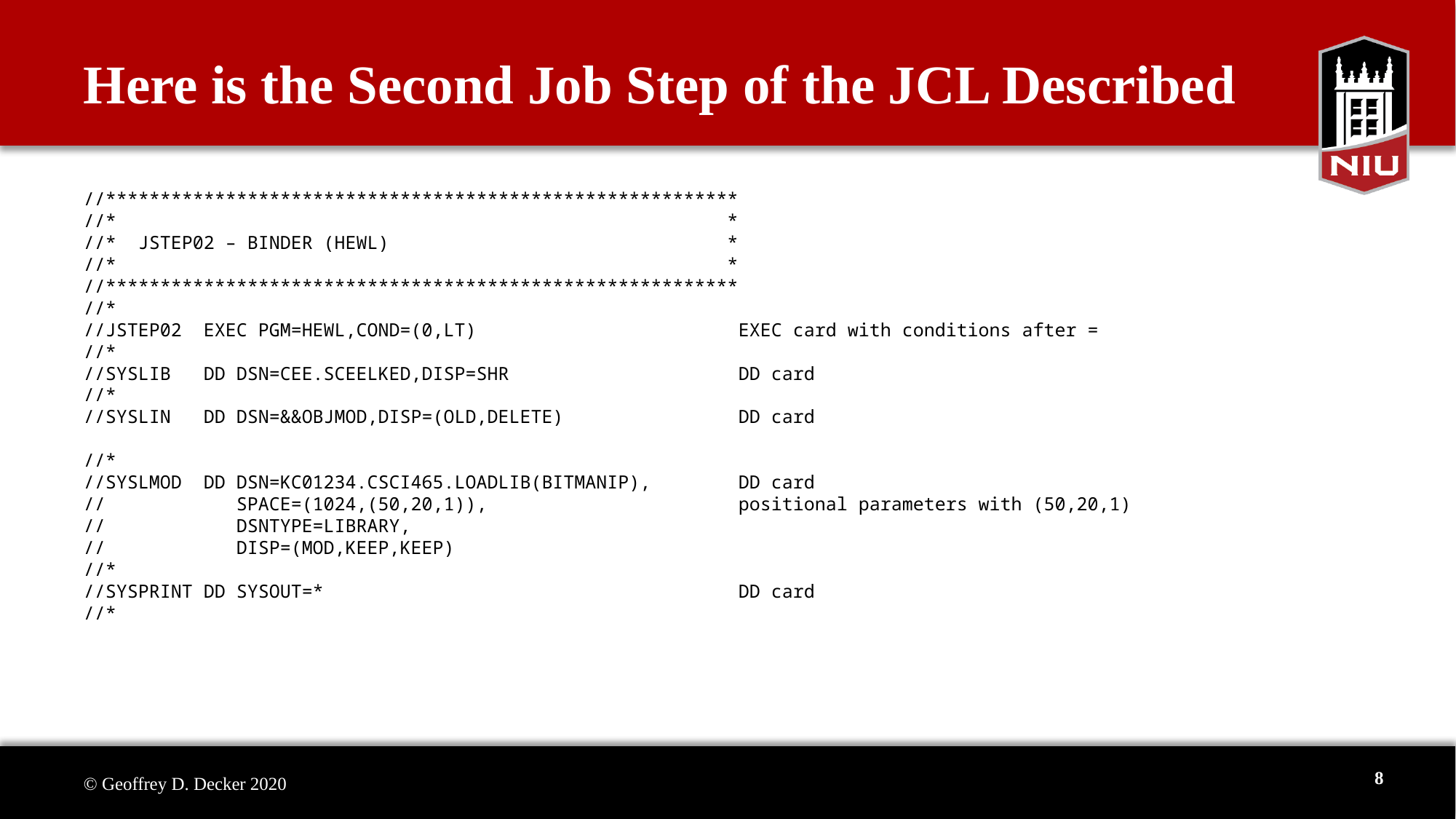

# Here is the Second Job Step of the JCL Described
//**********************************************************
//*                                                        *
//*  JSTEP02 – BINDER (HEWL)                               *
//*                                                        *
//**********************************************************
//*
//JSTEP02  EXEC PGM=HEWL,COND=(0,LT)			EXEC card with conditions after =
//*
//SYSLIB   DD DSN=CEE.SCEELKED,DISP=SHR			DD card
//*
//SYSLIN   DD DSN=&&OBJMOD,DISP=(OLD,DELETE)		DD card

//*
//SYSLMOD  DD DSN=KC01234.CSCI465.LOADLIB(BITMANIP),	DD card
//            SPACE=(1024,(50,20,1)),			positional parameters with (50,20,1)
//            DSNTYPE=LIBRARY,
//            DISP=(MOD,KEEP,KEEP)
//*
//SYSPRINT DD SYSOUT=*				DD card
//*

8
© Geoffrey D. Decker 2020